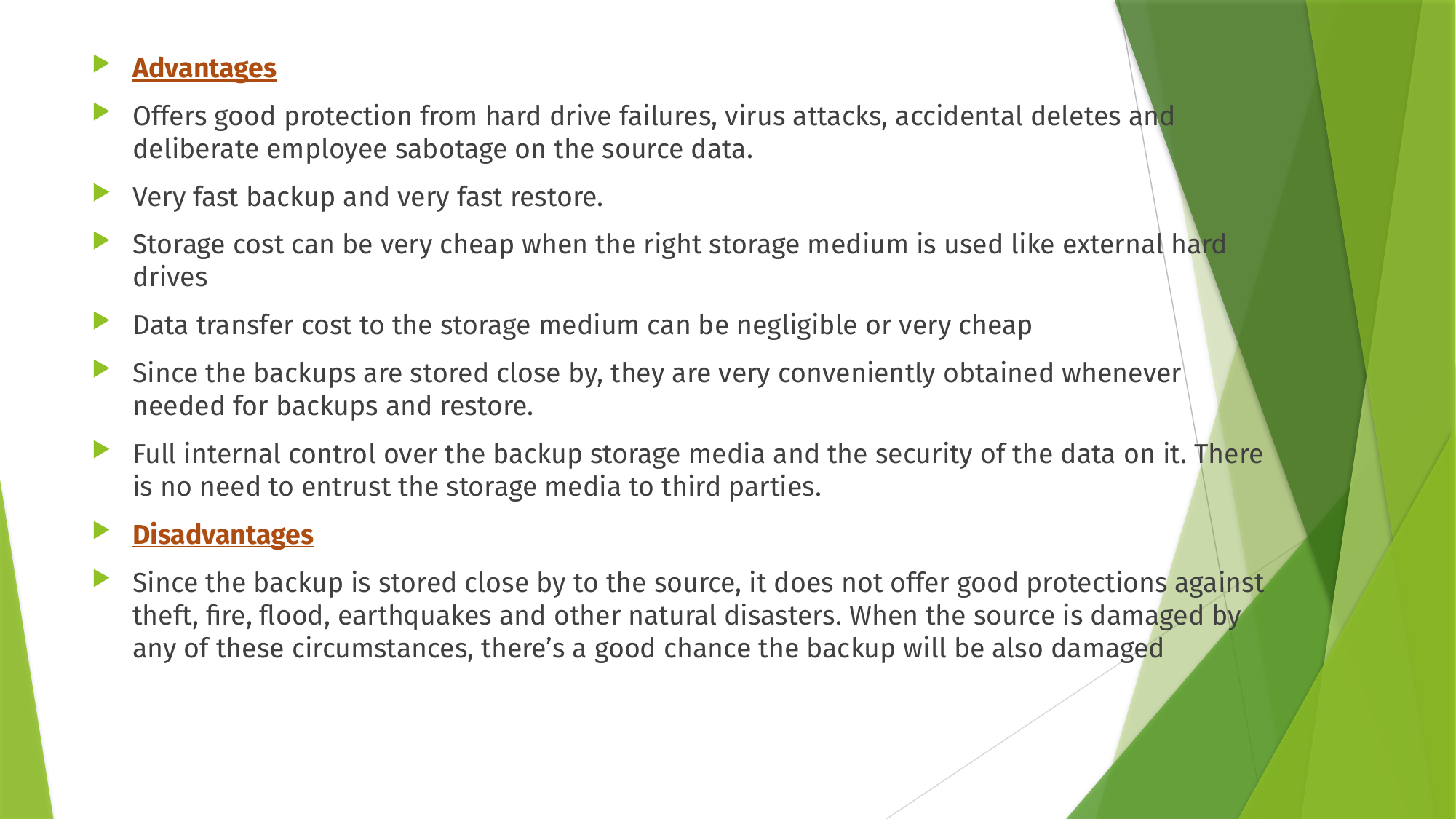

Advantages
Offers good protection from hard drive failures, virus attacks, accidental deletes and deliberate employee sabotage on the source data.
Very fast backup and very fast restore.
Storage cost can be very cheap when the right storage medium is used like external hard drives
Data transfer cost to the storage medium can be negligible or very cheap
Since the backups are stored close by, they are very conveniently obtained whenever needed for backups and restore.
Full internal control over the backup storage media and the security of the data on it. There is no need to entrust the storage media to third parties.
Disadvantages
Since the backup is stored close by to the source, it does not offer good protections against theft, fire, flood, earthquakes and other natural disasters. When the source is damaged by any of these circumstances, there’s a good chance the backup will be also damaged